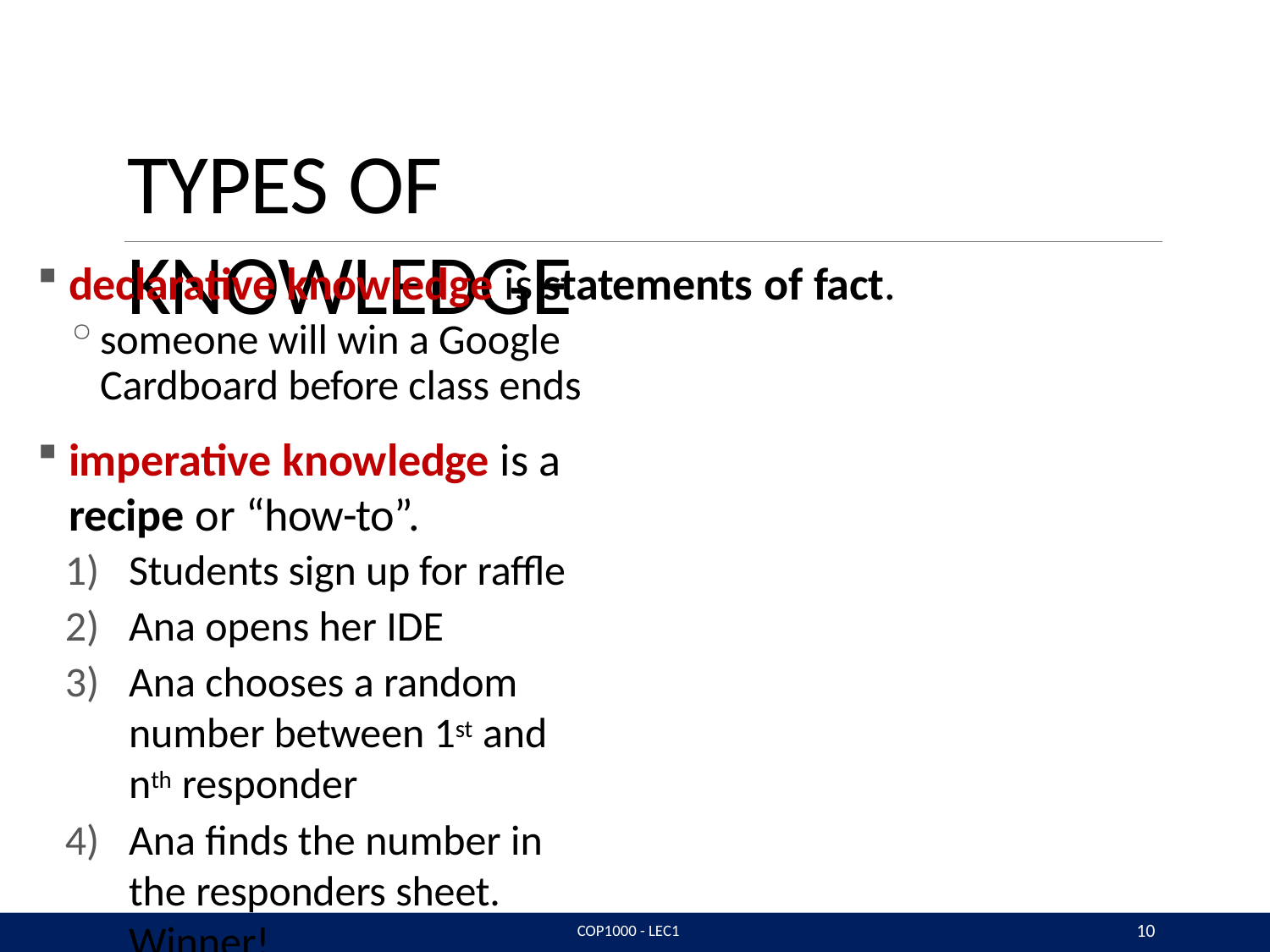

# TYPES OF KNOWLEDGE

declarative knowledge is statements of fact.
someone will win a Google  Cardboard before class ends
imperative knowledge is a recipe or “how-to”.
Students sign up for raffle
Ana opens her IDE
Ana chooses a random number between 1st and nth responder
Ana finds the number in the responders sheet. Winner!

10
COP1000 - LEC1